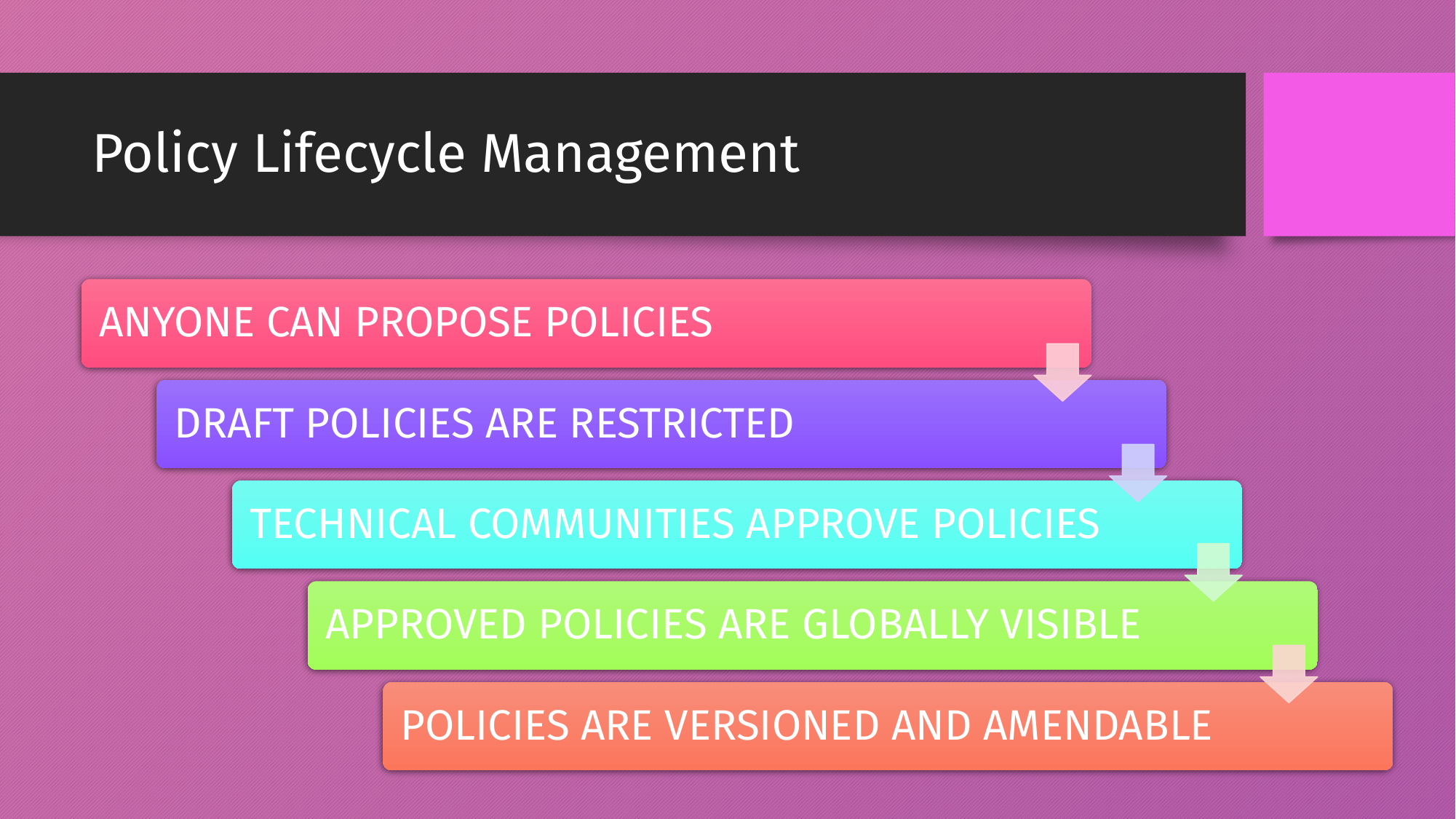

# Policy Lifecycle Management
Anyone can propose policies
Draft policies are restricted
Technical Communities approve policies
Approved policies are globally visible
Policies are versioned and amendable